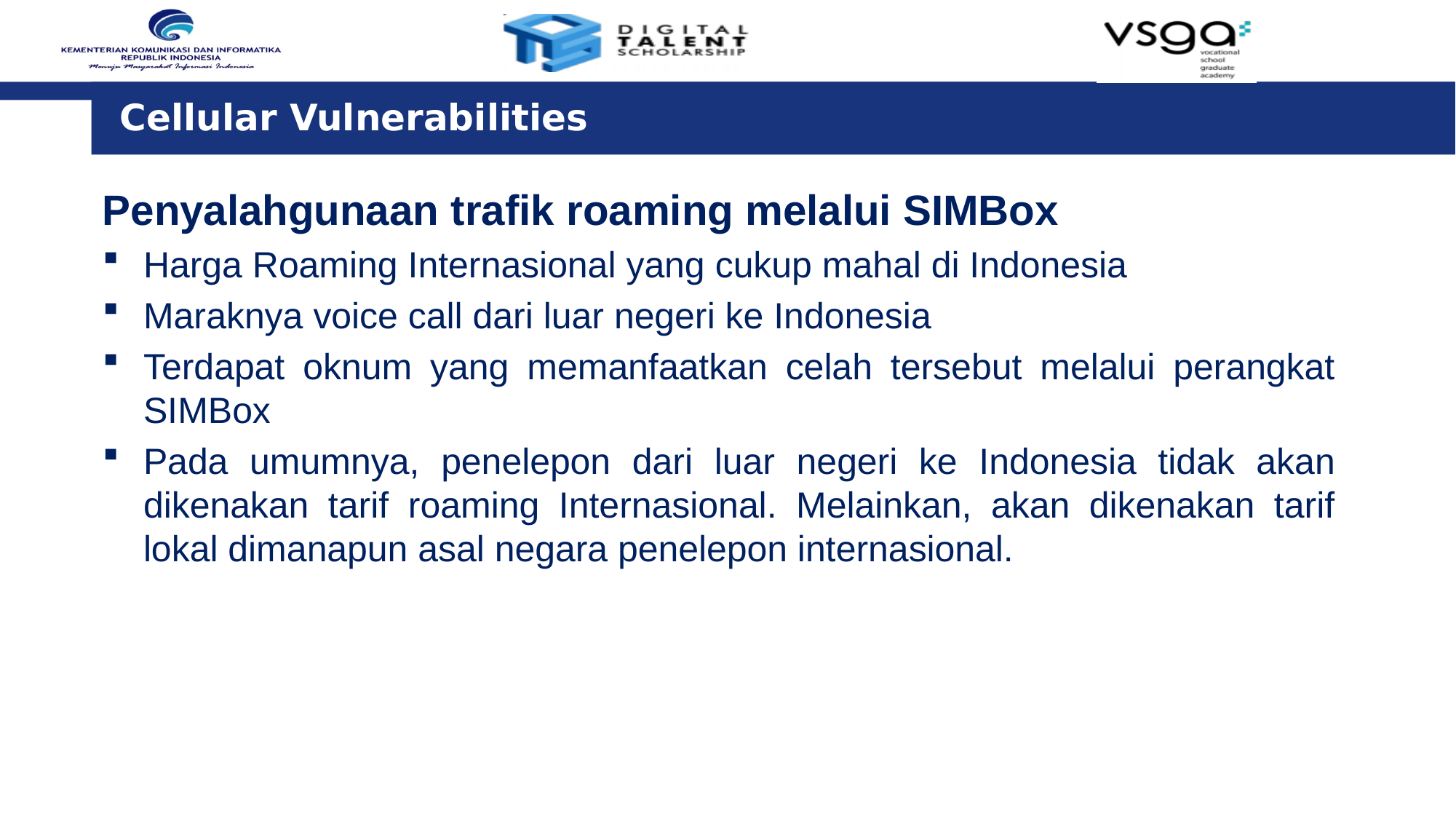

Cellular Vulnerabilities
Penyalahgunaan trafik roaming melalui SIMBox
Harga Roaming Internasional yang cukup mahal di Indonesia
Maraknya voice call dari luar negeri ke Indonesia
Terdapat oknum yang memanfaatkan celah tersebut melalui perangkat SIMBox
Pada umumnya, penelepon dari luar negeri ke Indonesia tidak akan dikenakan tarif roaming Internasional. Melainkan, akan dikenakan tarif lokal dimanapun asal negara penelepon internasional.